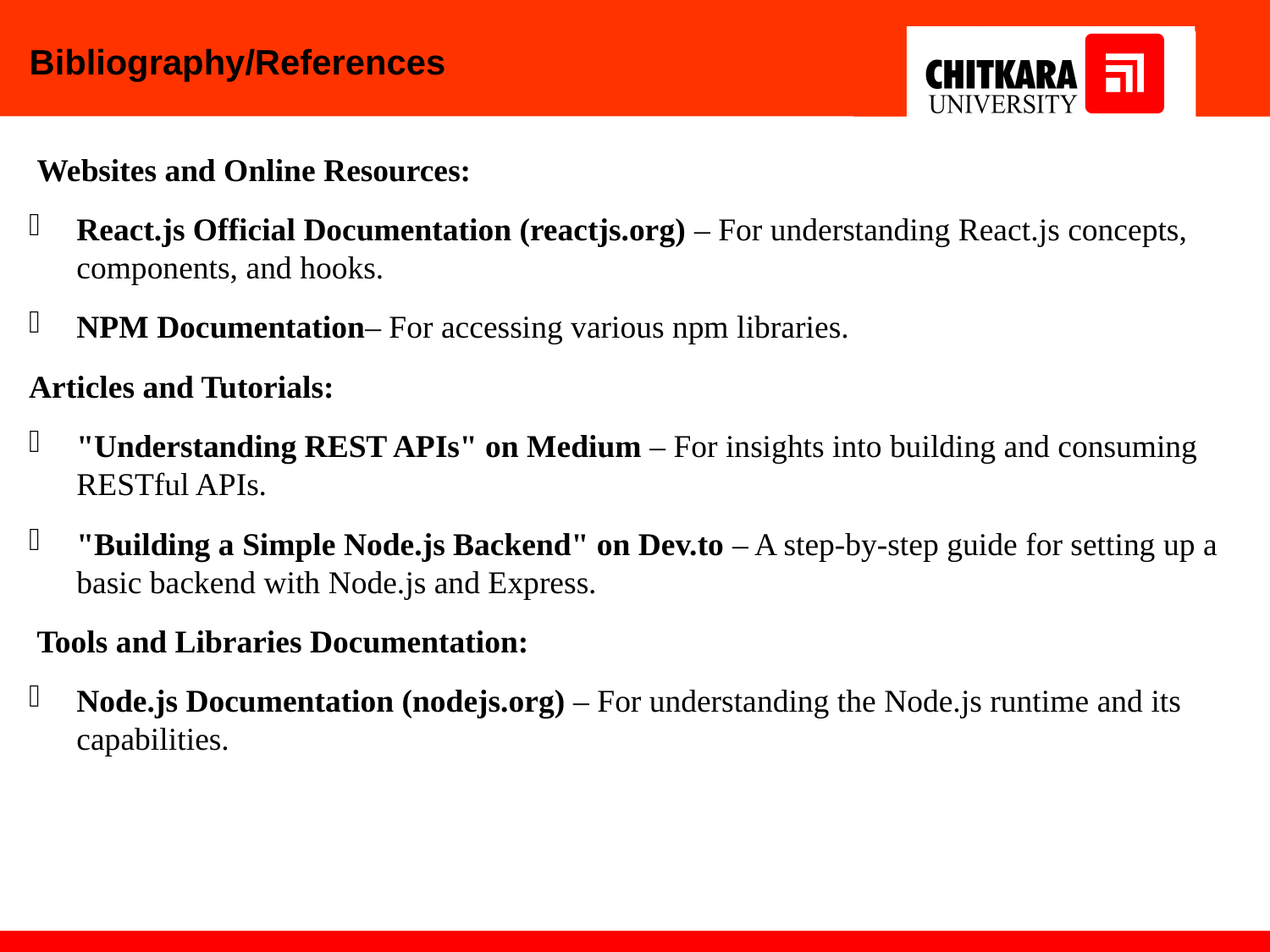

# Bibliography/References
 Websites and Online Resources:
React.js Official Documentation (reactjs.org) – For understanding React.js concepts, components, and hooks.
NPM Documentation– For accessing various npm libraries.
Articles and Tutorials:
"Understanding REST APIs" on Medium – For insights into building and consuming RESTful APIs.
"Building a Simple Node.js Backend" on Dev.to – A step-by-step guide for setting up a basic backend with Node.js and Express.
 Tools and Libraries Documentation:
Node.js Documentation (nodejs.org) – For understanding the Node.js runtime and its capabilities.